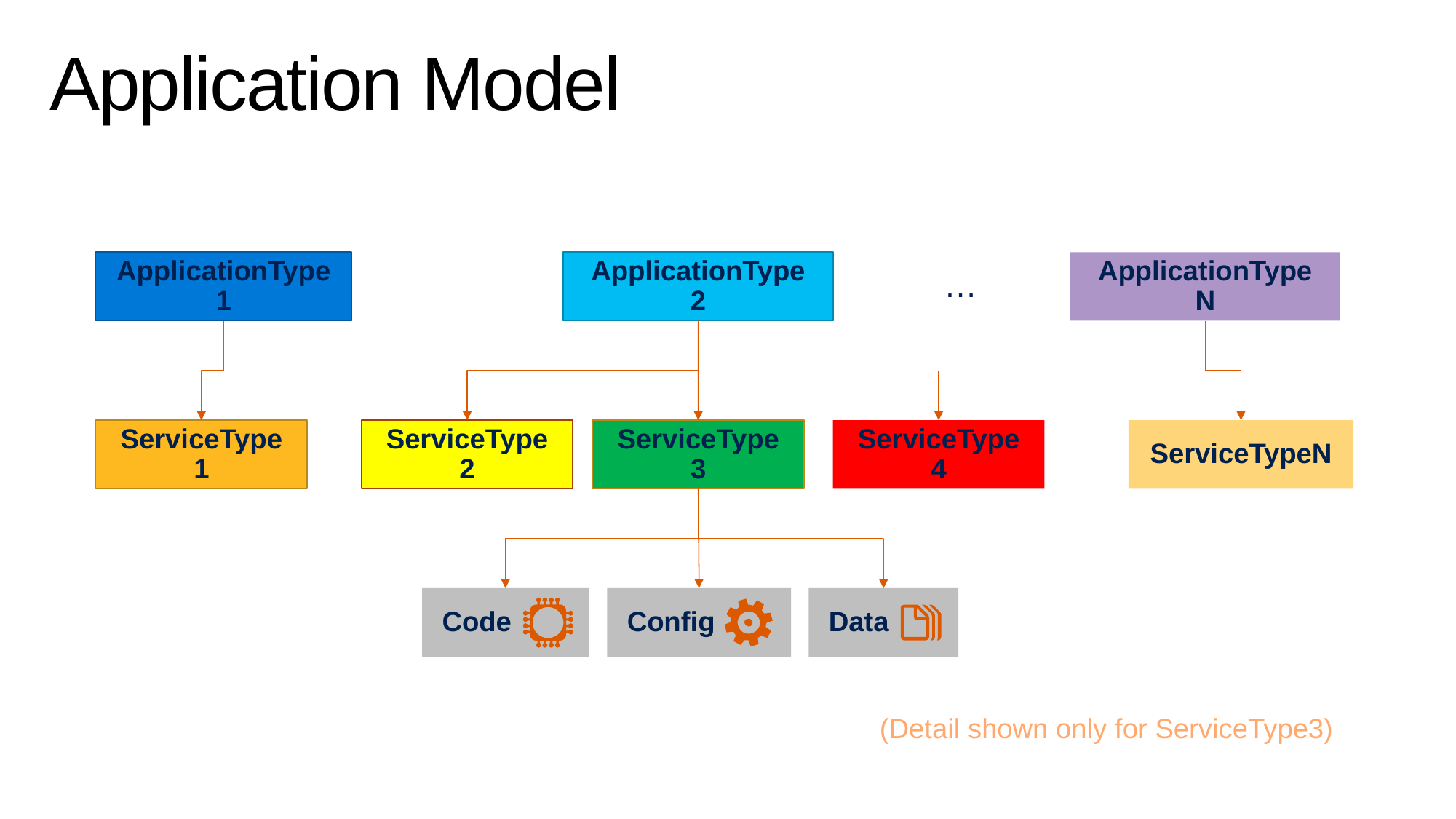

# Application Model
ApplicationType1
…
ApplicationTypeN
ApplicationType2
ServiceType1
ServiceType2
ServiceType3
ServiceType4
ServiceTypeN
Code
Config
Data

(Detail shown only for ServiceType3)